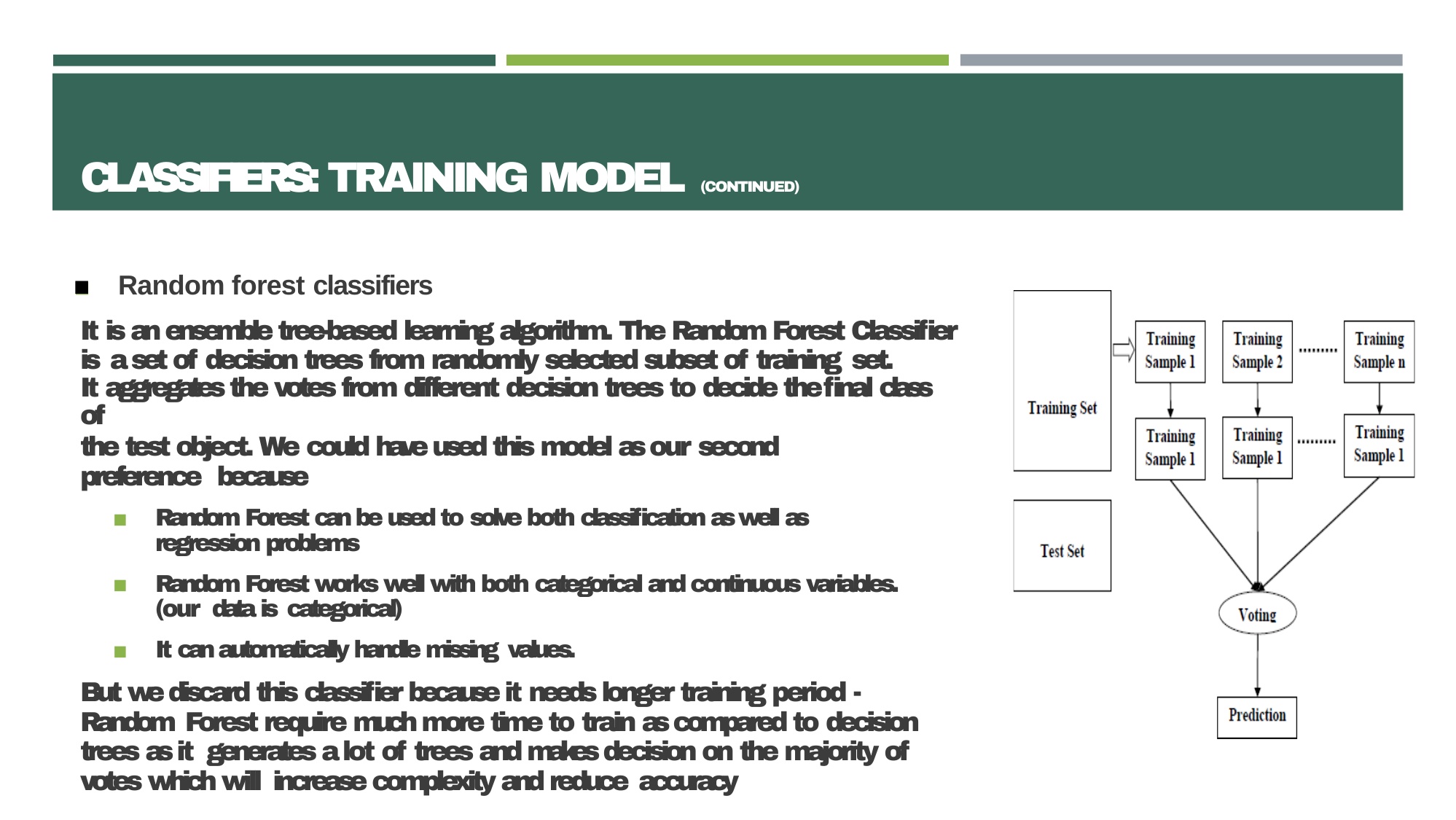

# CLASSIFIERS: TRAINING MODEL (CONTINUED)
◼	Random forest classifiers
It is an ensemble tree-based learning algorithm. The Random Forest Classifier is  a set of decision trees from randomly selected subset of training set.
It aggregates the votes from different decision trees to decide the final class of
the test object. We could have used this model as our second preference  because
Random Forest can be used to solve both classification as well as regression  problems
Random Forest works well with both categorical and continuous variables. (our  data is categorical)
It can automatically handle missing values.
But we discard this classifier because it needs longer training period - Random  Forest require much more time to train as compared to decision trees as it  generates a lot of trees and makes decision on the majority of votes which will  increase complexity and reduce accuracy